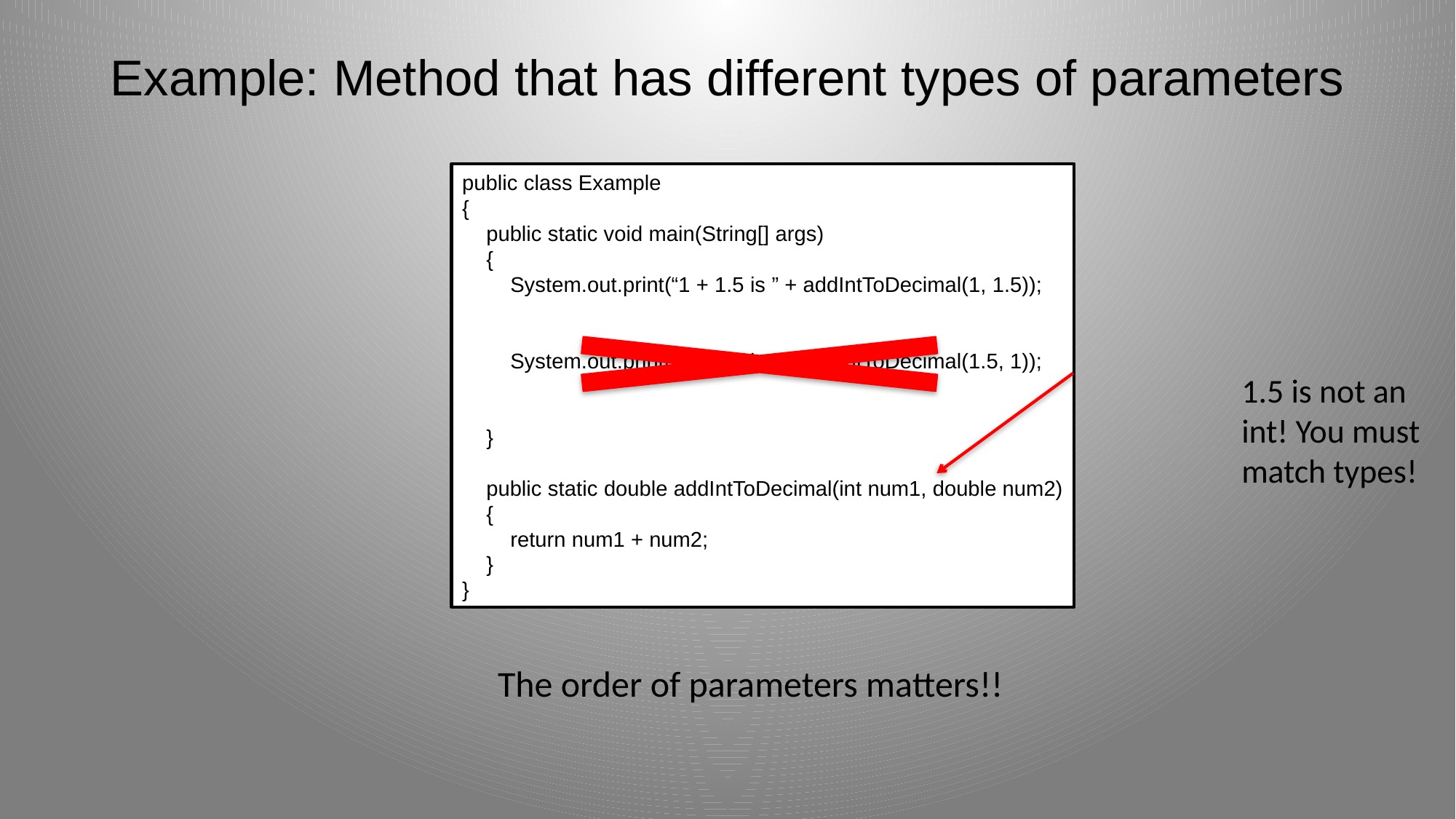

# Example: Method that has different types of parameters
public class Example
{
    public static void main(String[] args)
    {
        System.out.print(“1 + 1.5 is ” + addIntToDecimal(1, 1.5));

        System.out.print(“1 + 1.5 is ” + addIntToDecimal(1.5, 1));

    }

    public static double addIntToDecimal(int num1, double num2)
    {
        return num1 + num2;
    }
}

1.5 is not an
int! You must
match types!
The order of parameters matters!!